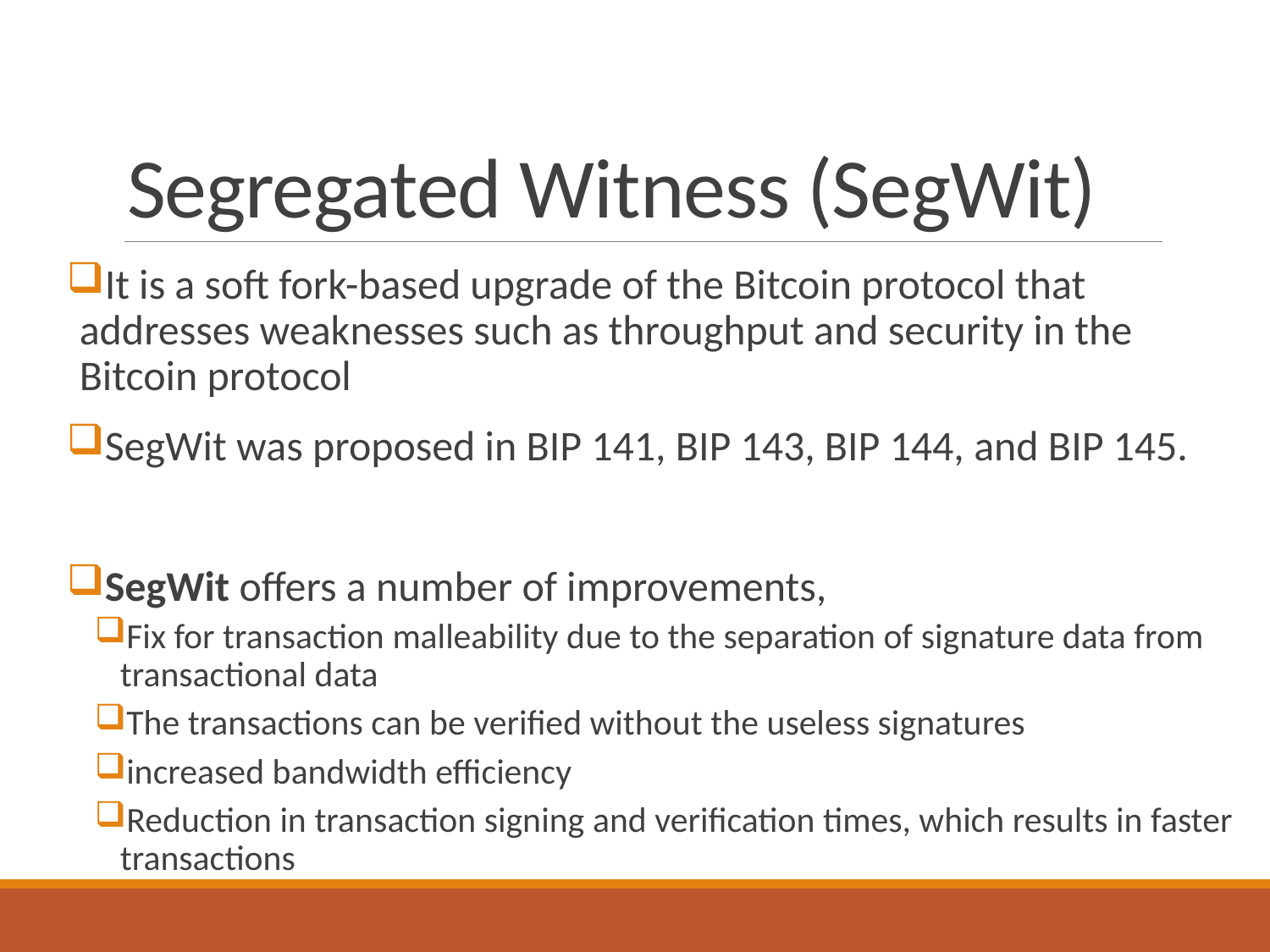

# Segregated Witness (SegWit)
It is a soft fork-based upgrade of the Bitcoin protocol that addresses weaknesses such as throughput and security in the Bitcoin protocol
SegWit was proposed in BIP 141, BIP 143, BIP 144, and BIP 145.

SegWit offers a number of improvements,
Fix for transaction malleability due to the separation of signature data from transactional data
The transactions can be verified without the useless signatures
increased bandwidth efficiency
Reduction in transaction signing and verification times, which results in faster transactions